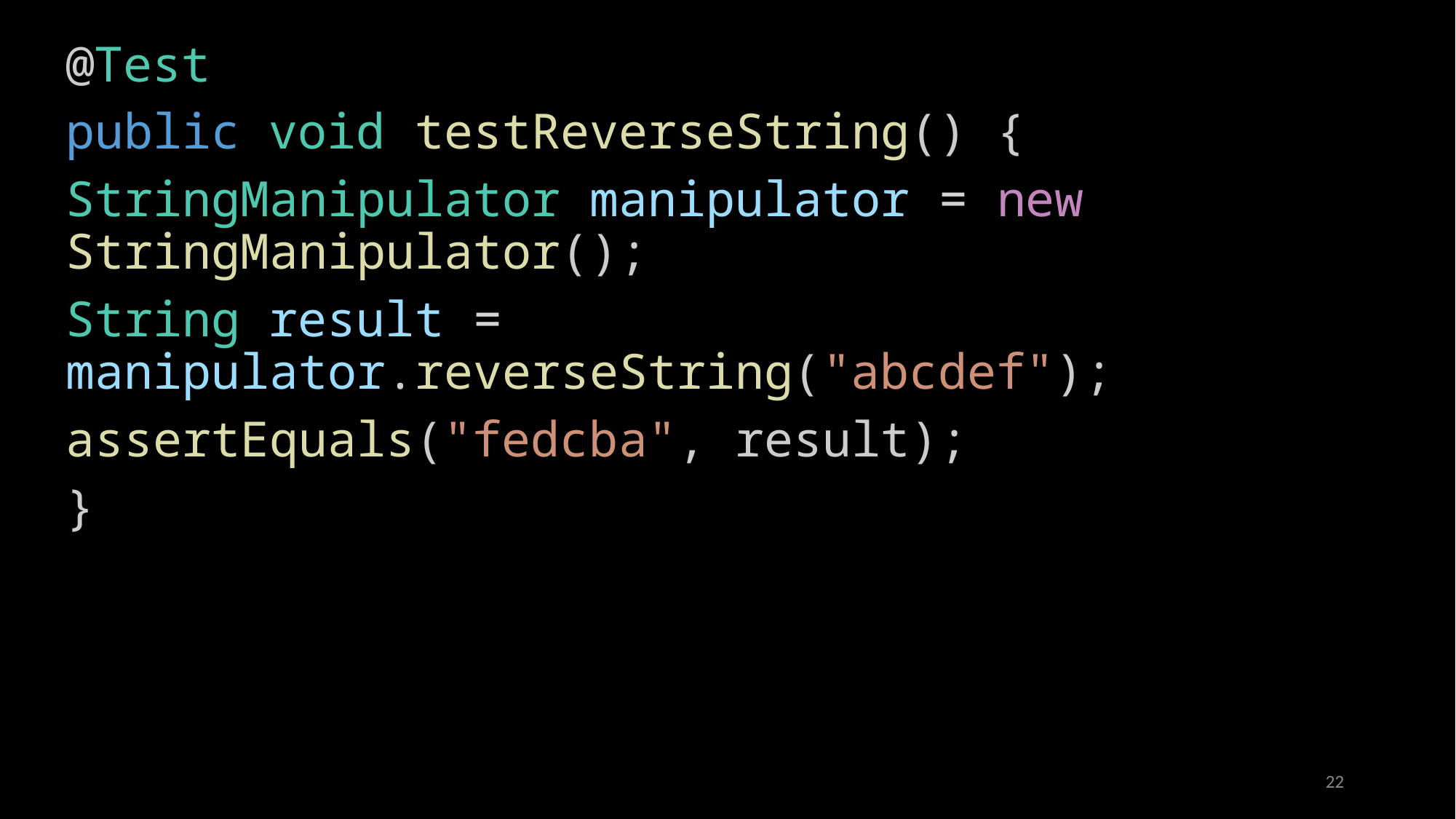

@Test
public void testReverseString() {
StringManipulator manipulator = new StringManipulator();
String result = manipulator.reverseString("abcdef");
assertEquals("fedcba", result);
}

22